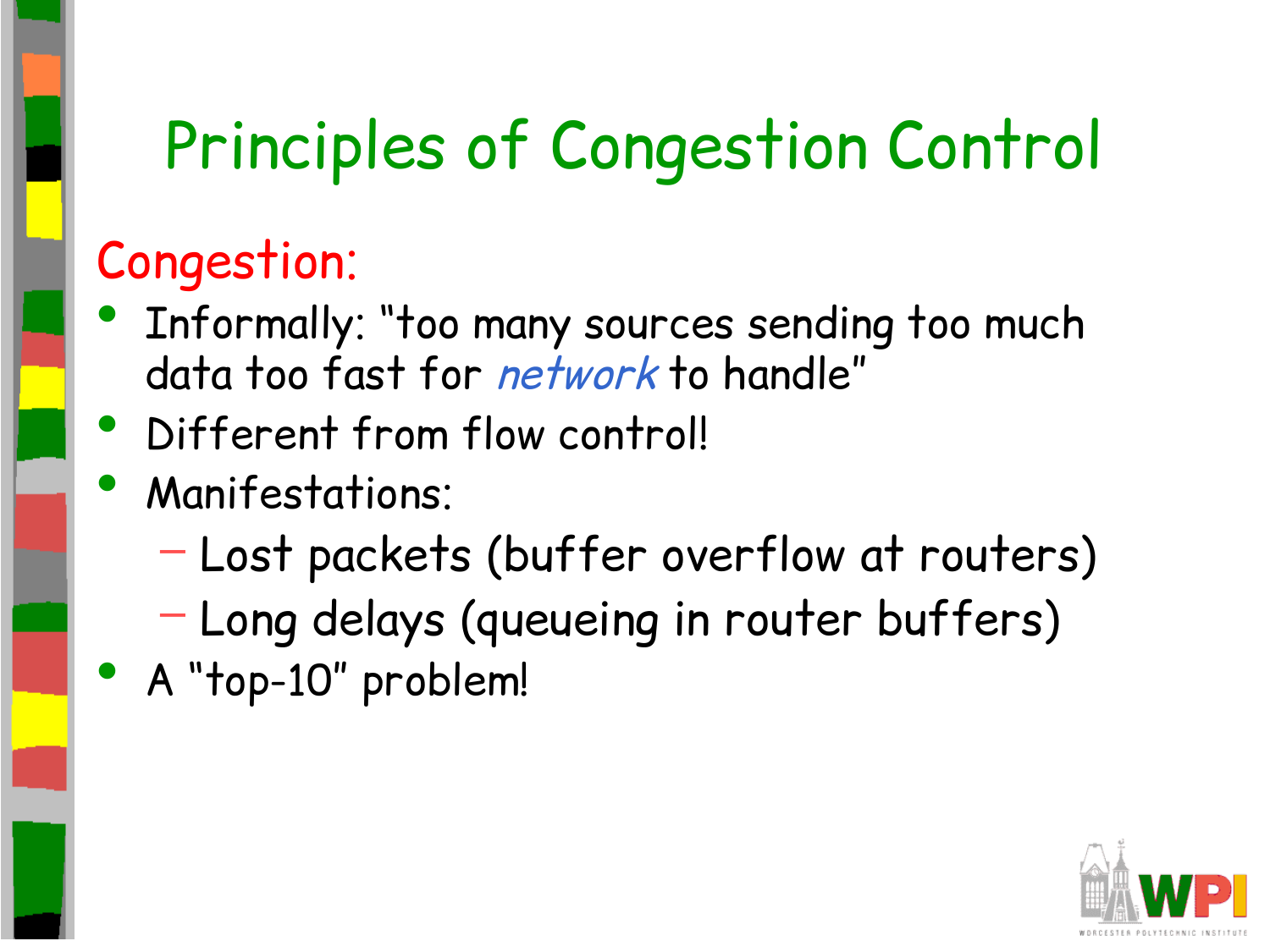

# Principles of Congestion Control
Congestion:
Informally: “too many sources sending too much data too fast for network to handle”
Different from flow control!
Manifestations:
Lost packets (buffer overflow at routers)
Long delays (queueing in router buffers)
A “top-10” problem!